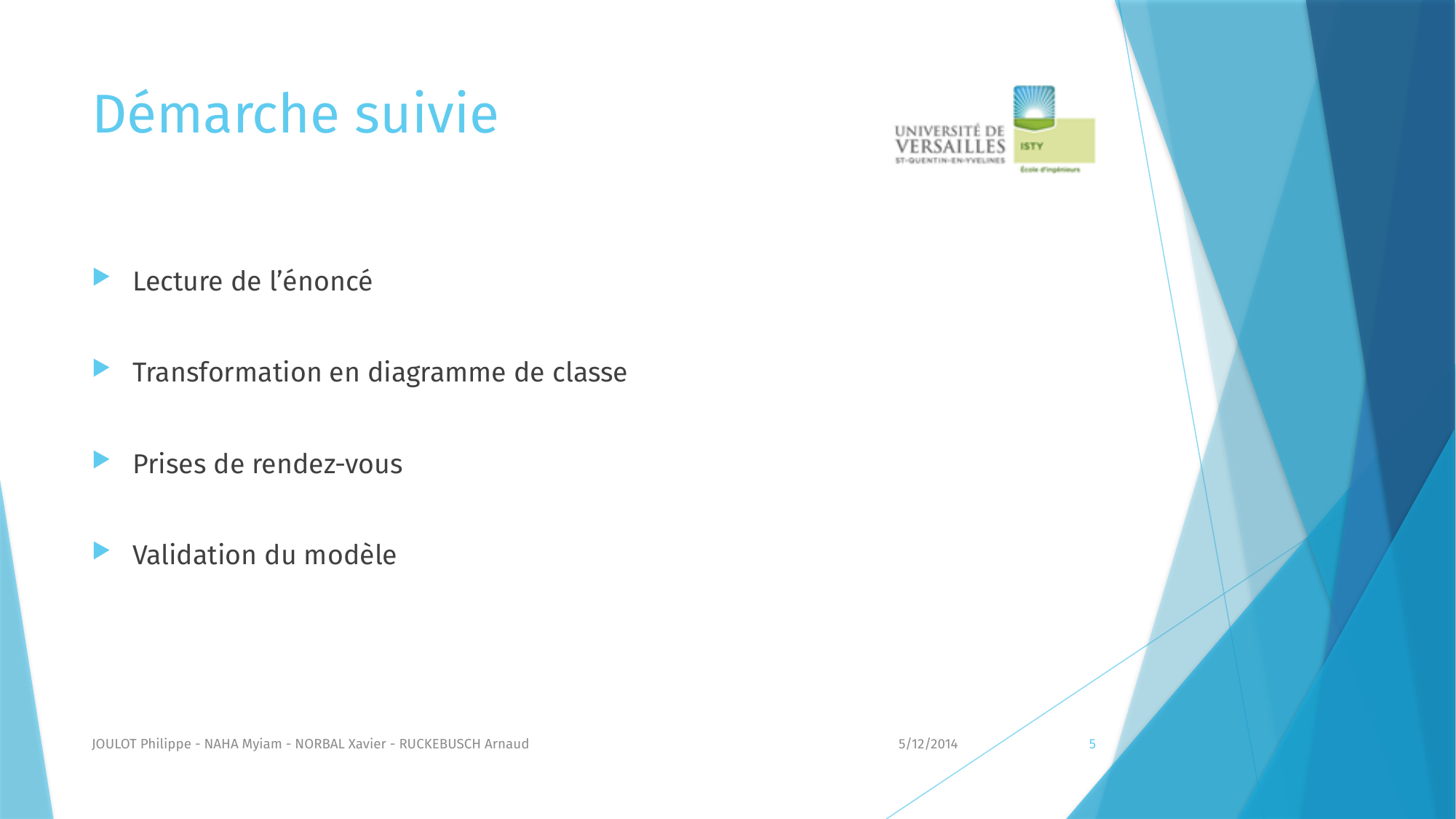

# Démarche suivie
Lecture de l’énoncé

Transformation en diagramme de classe

Prises de rendez-vous

Validation du modèle

JOULOT Philippe - NAHA Myiam - NORBAL Xavier - RUCKEBUSCH Arnaud
5/12/2014
5